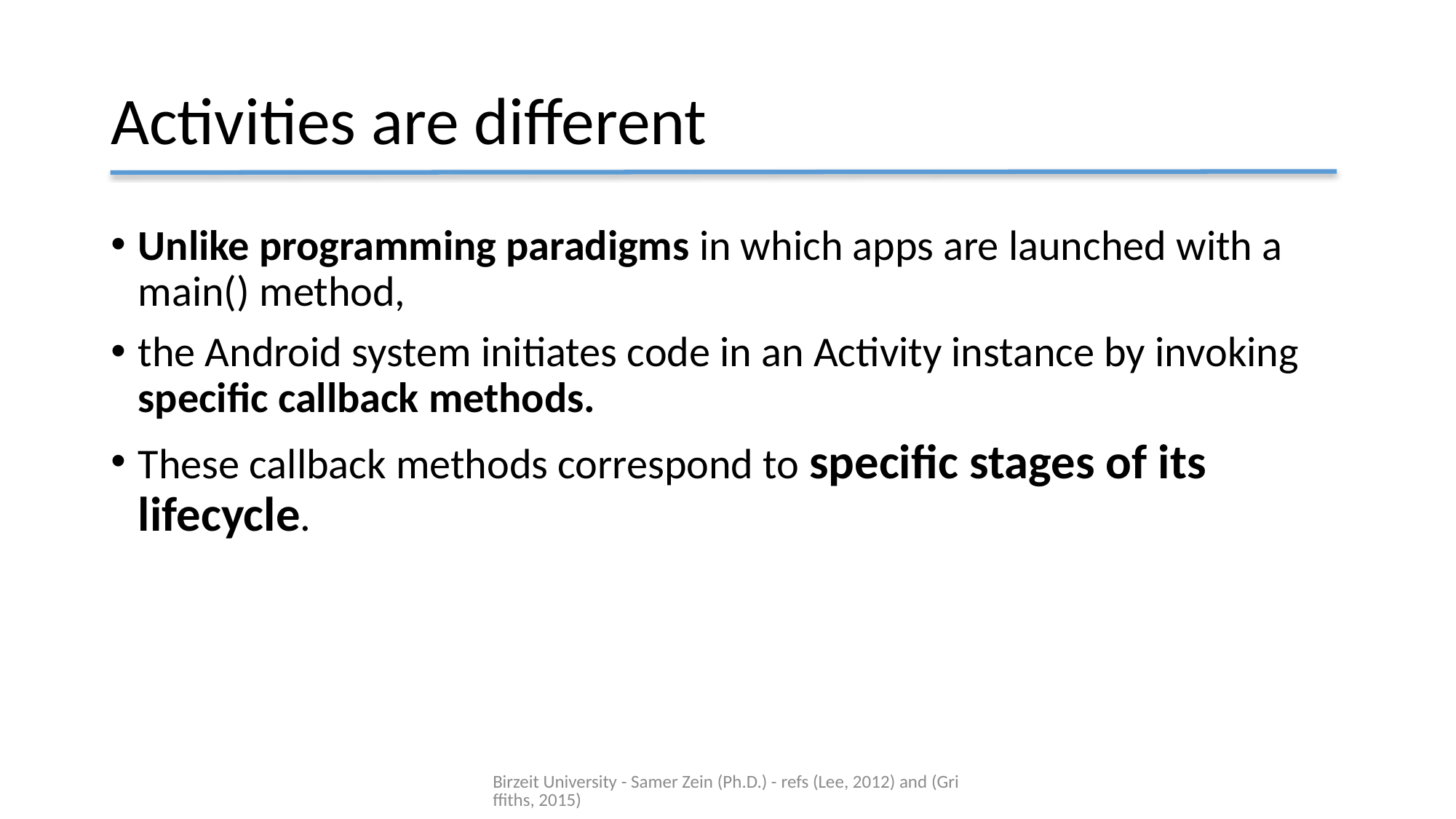

# Activities are different

Unlike programming paradigms in which apps are launched with a main() method,
the Android system initiates code in an Activity instance by invoking specific callback methods.
These callback methods correspond to specific stages of its lifecycle.
Birzeit University - Samer Zein (Ph.D.) - refs (Lee, 2012) and (Griffiths, 2015)